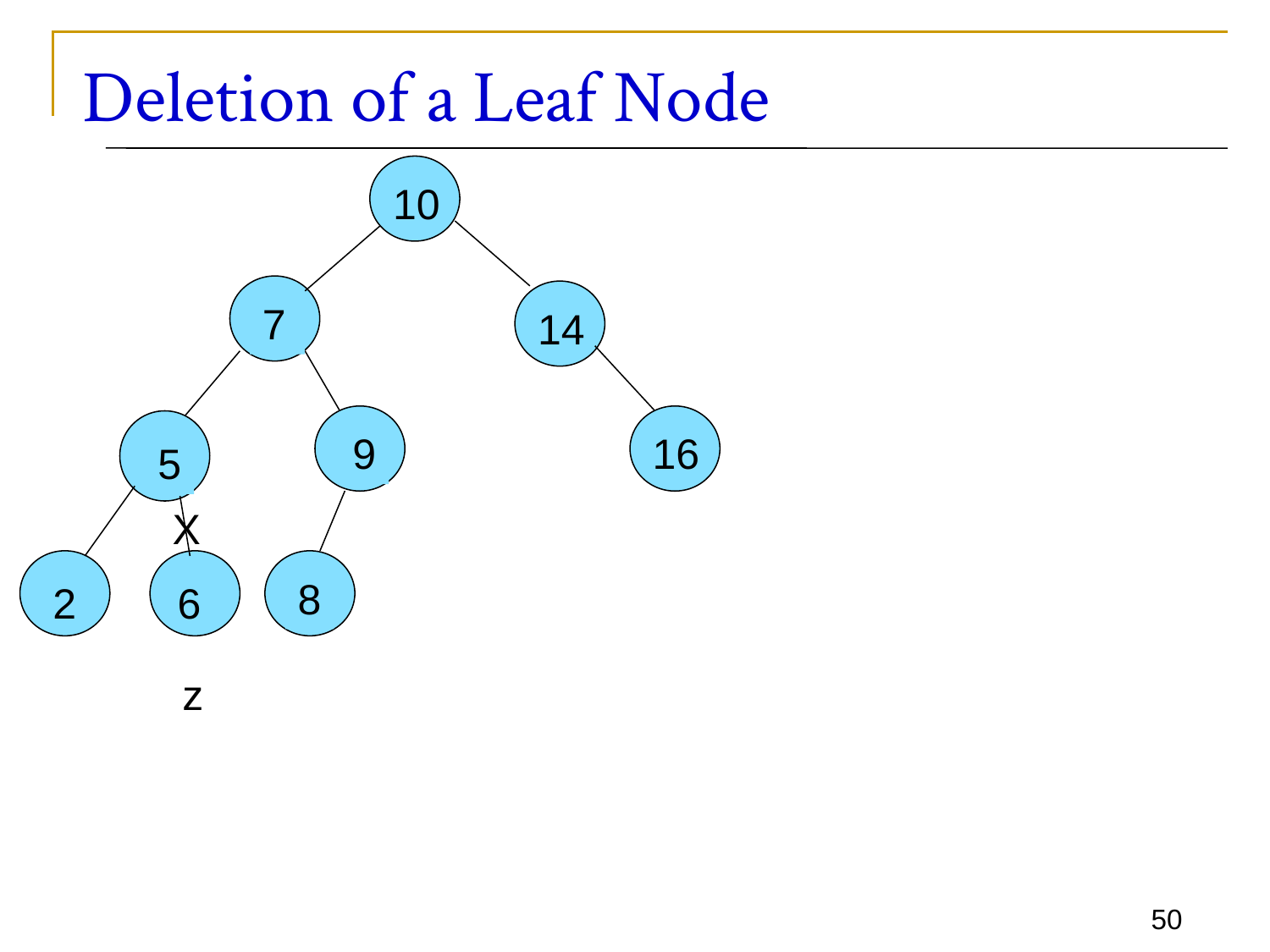

# Deletion of a Leaf Node

10

7
14

9
16
5

X

8
2
6
z